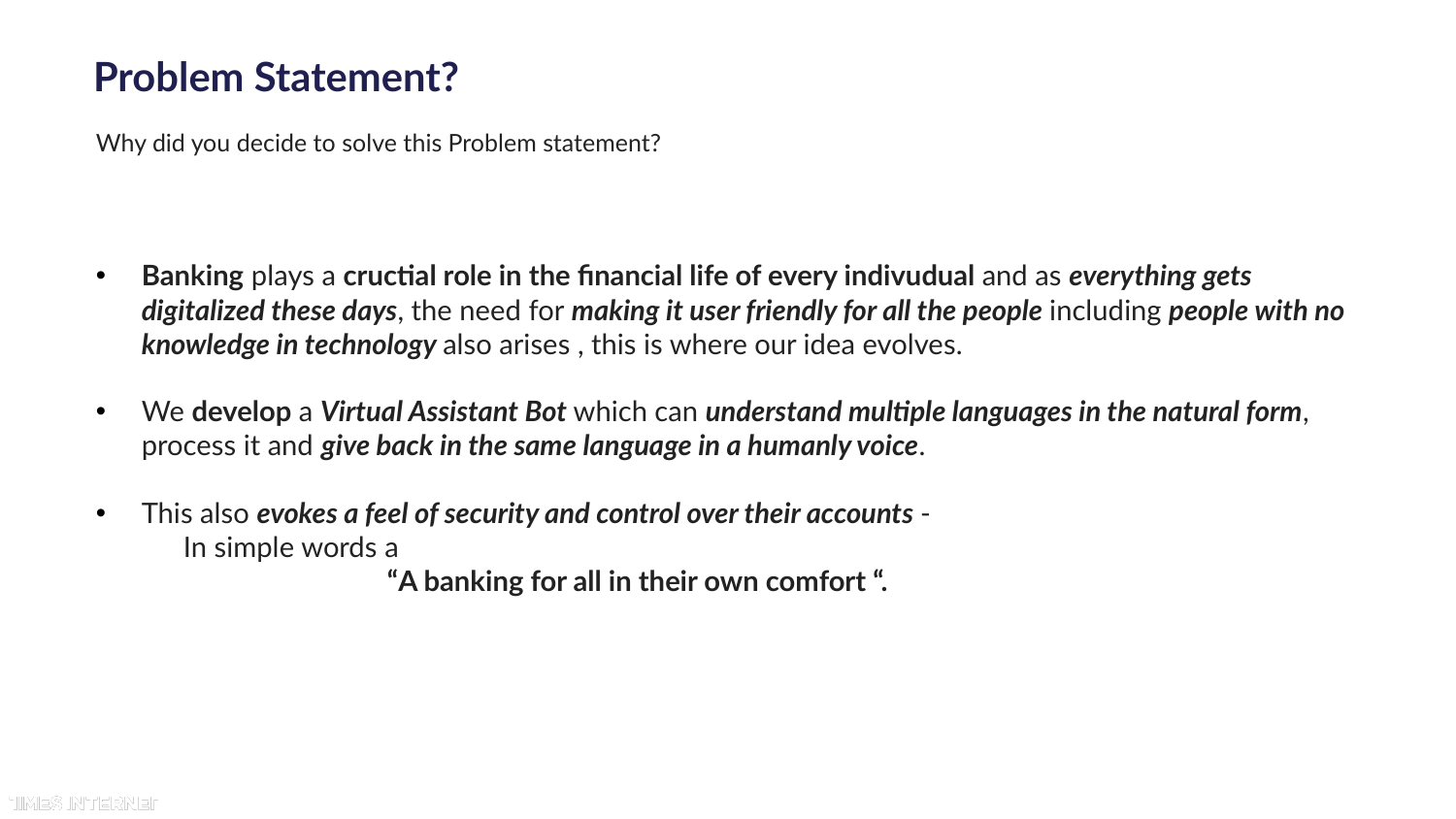

# Problem Statement?
Why did you decide to solve this Problem statement?

Banking plays a cructial role in the financial life of every indivudual and as everything gets digitalized these days, the need for making it user friendly for all the people including people with no knowledge in technology also arises , this is where our idea evolves.

We develop a Virtual Assistant Bot which can understand multiple languages in the natural form, process it and give back in the same language in a humanly voice.

This also evokes a feel of security and control over their accounts -
            In simple words a
                                        “A banking for all in their own comfort “.